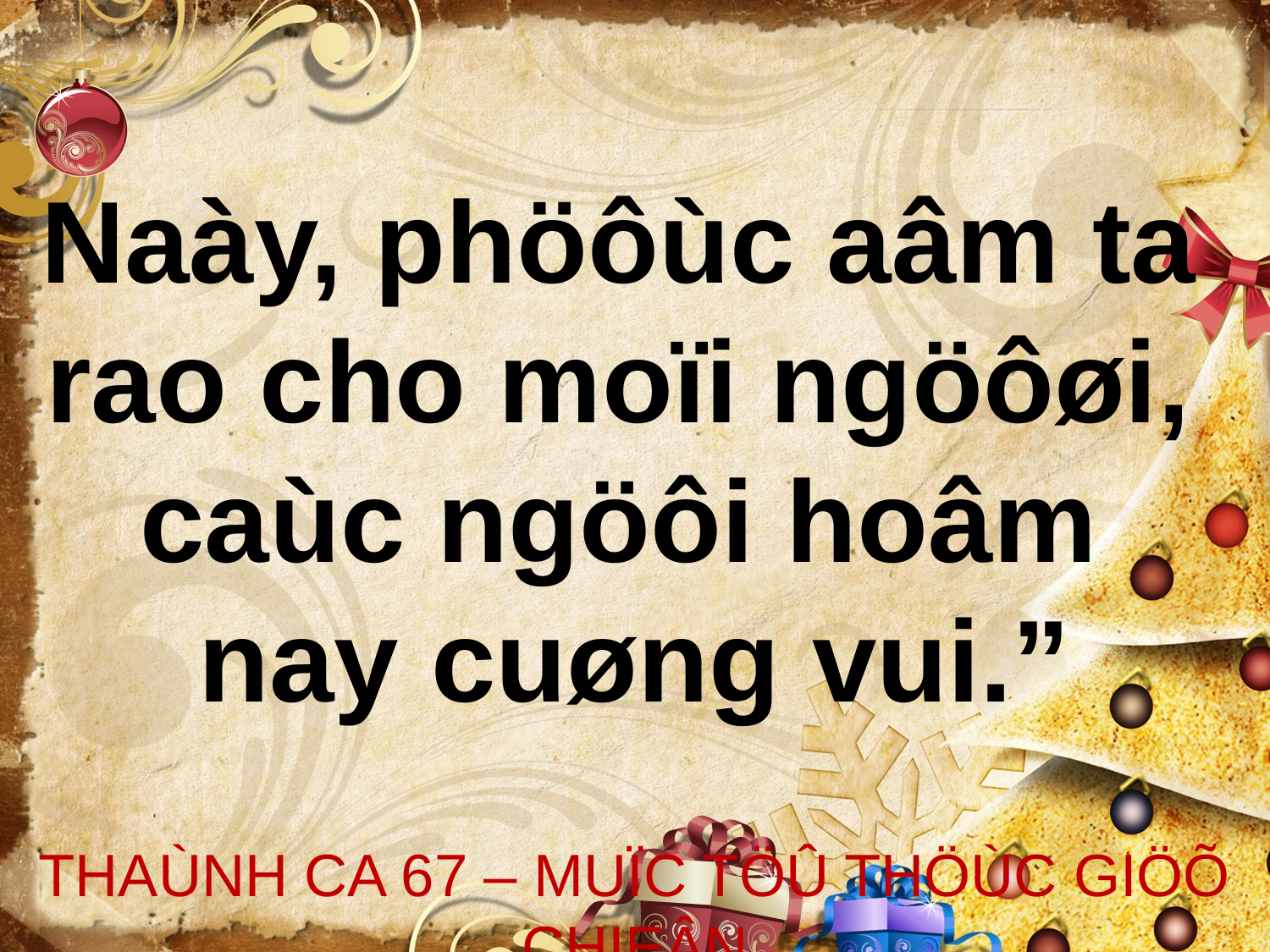

Naày, phöôùc aâm ta
rao cho moïi ngöôøi,
caùc ngöôi hoâm
nay cuøng vui.”
THAÙNH CA 67 – MUÏC TÖÛ THÖÙC GIÖÕ CHIEÂN